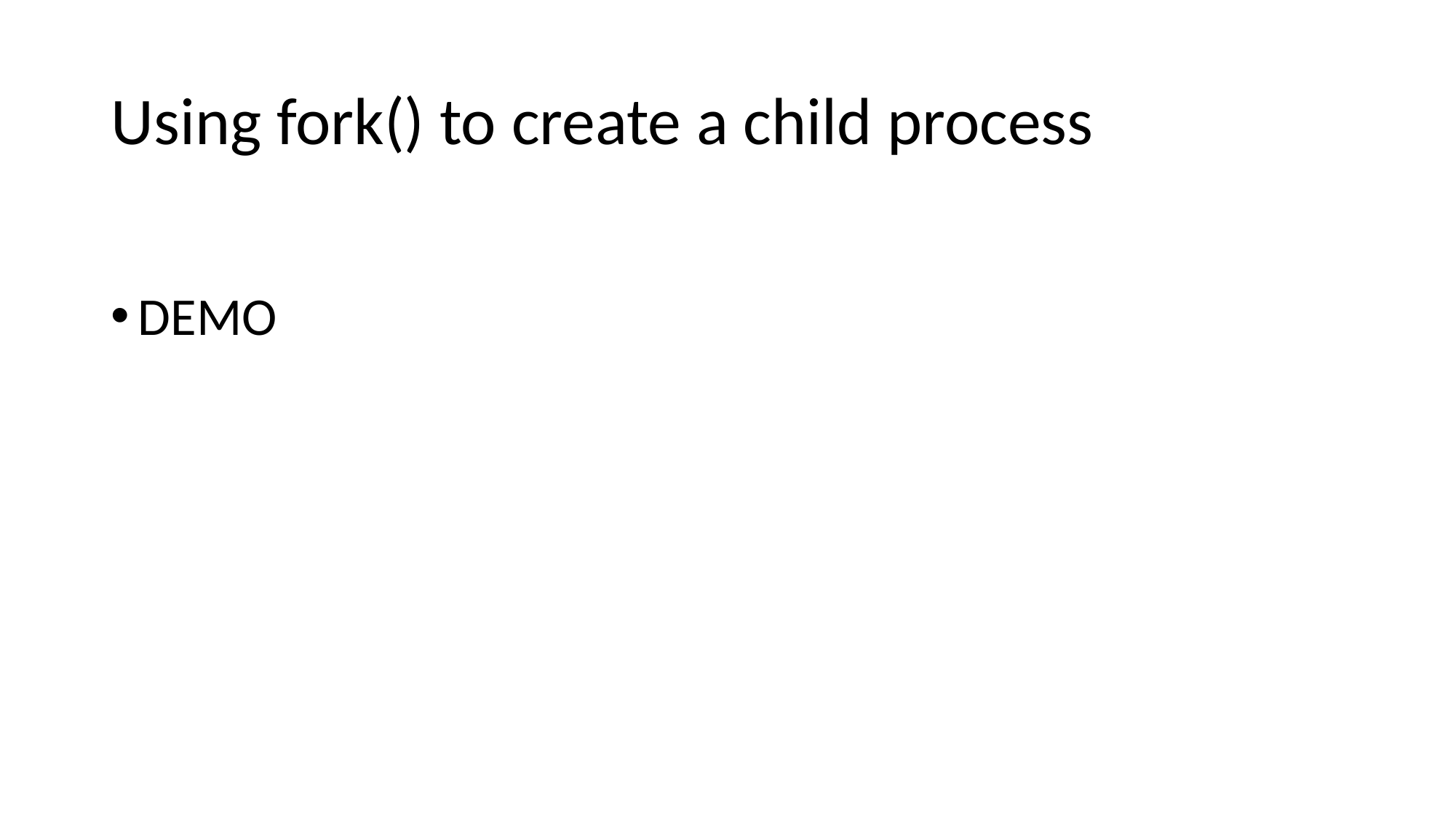

# Using fork() to create a child process

DEMO